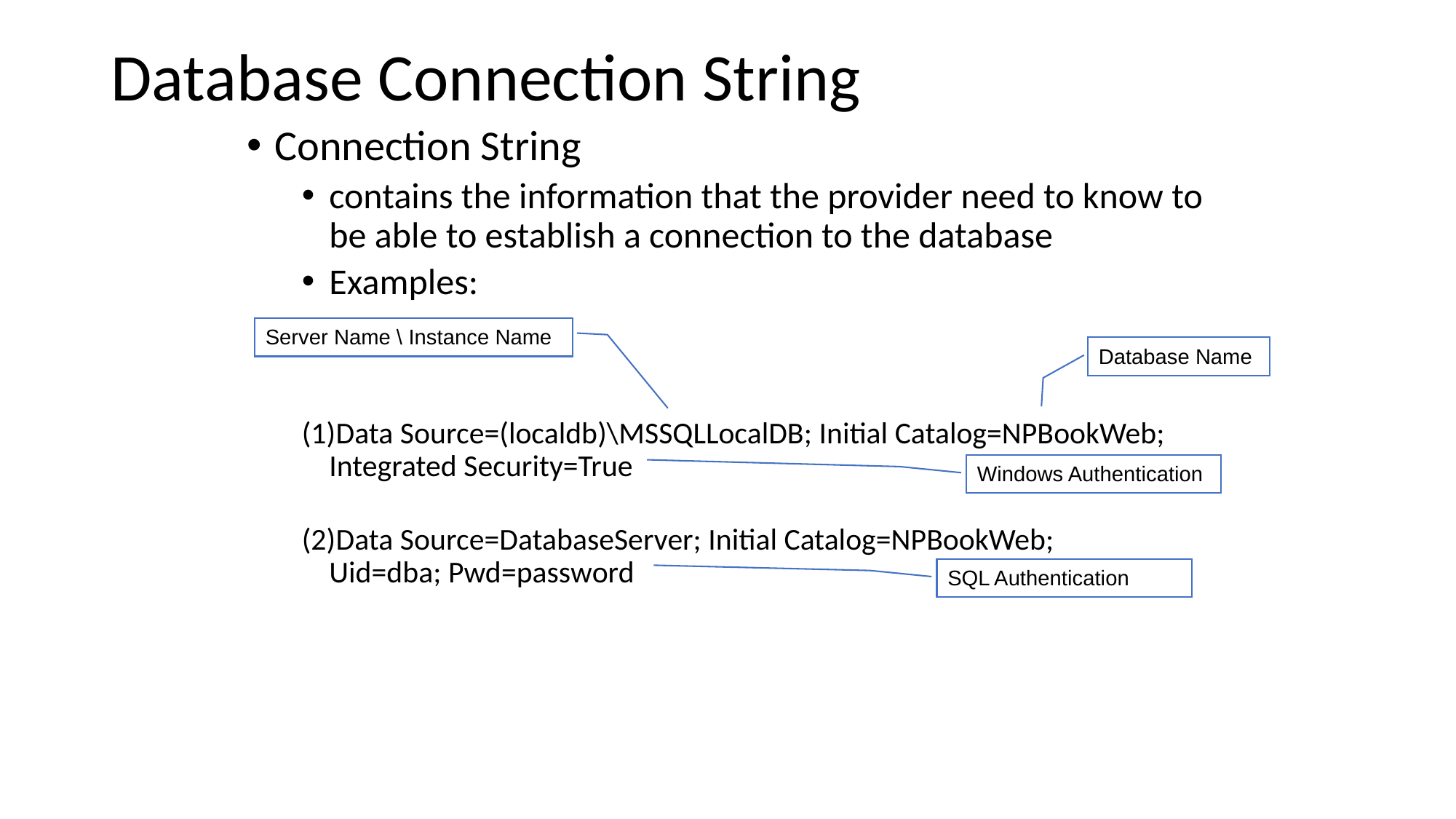

Database Connection String
Connection String
contains the information that the provider need to know to be able to establish a connection to the database
Examples:

Data Source=(localdb)\MSSQLLocalDB; Initial Catalog=NPBookWeb;
Integrated Security=True
Data Source=DatabaseServer; Initial Catalog=NPBookWeb;
Uid=dba; Pwd=password

Server Name \ Instance Name
Database Name
Windows Authentication
SQL Authentication